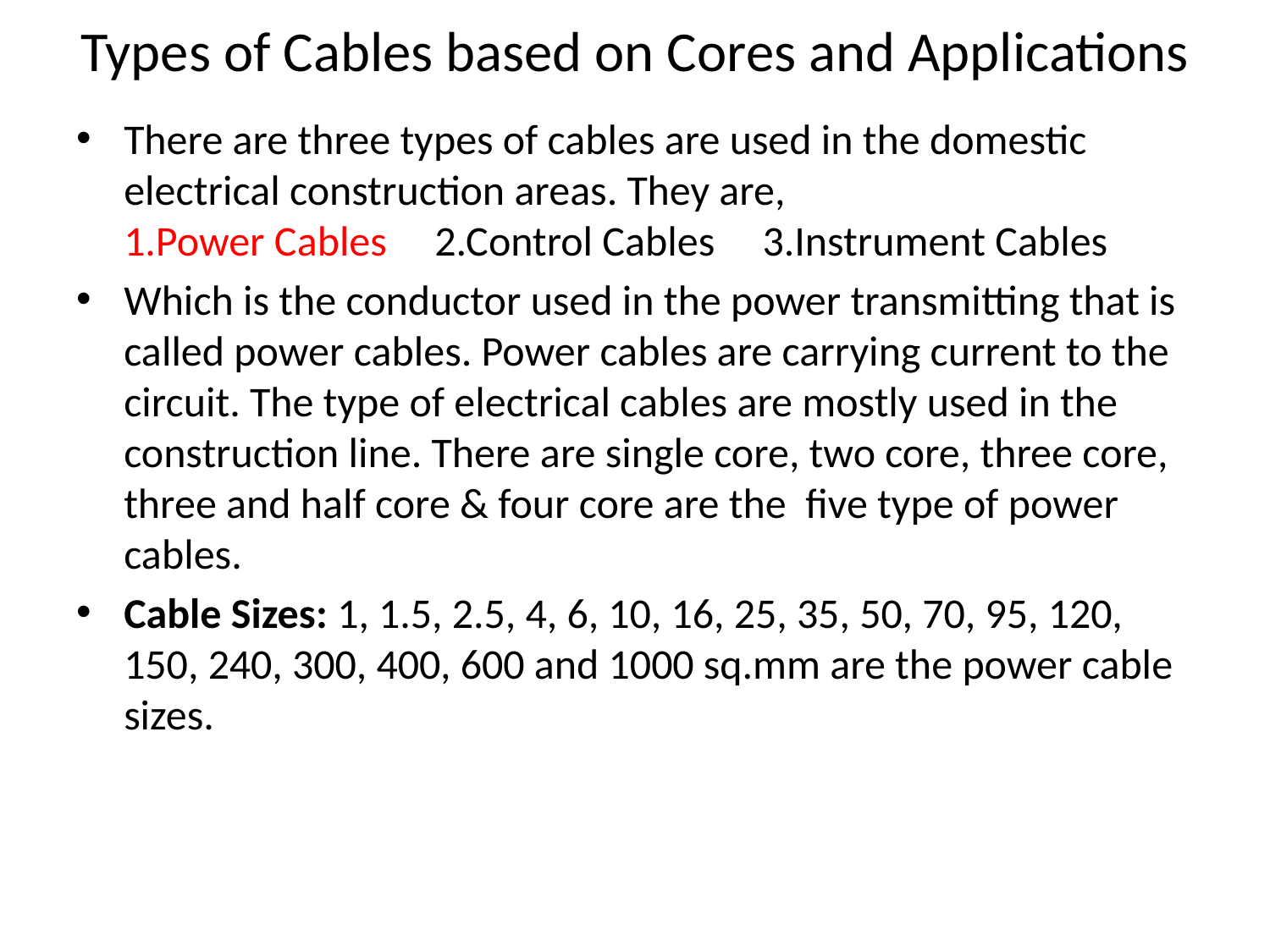

# Types of Cables based on Cores and Applications
There are three types of cables are used in the domestic electrical construction areas. They are,
1.Power Cables     2.Control Cables     3.Instrument Cables
Which is the conductor used in the power transmitting that is called power cables. Power cables are carrying current to the circuit. The type of electrical cables are mostly used in the construction line. There are single core, two core, three core, three and half core & four core are the  five type of power cables.
Cable Sizes: 1, 1.5, 2.5, 4, 6, 10, 16, 25, 35, 50, 70, 95, 120, 150, 240, 300, 400, 600 and 1000 sq.mm are the power cable sizes.